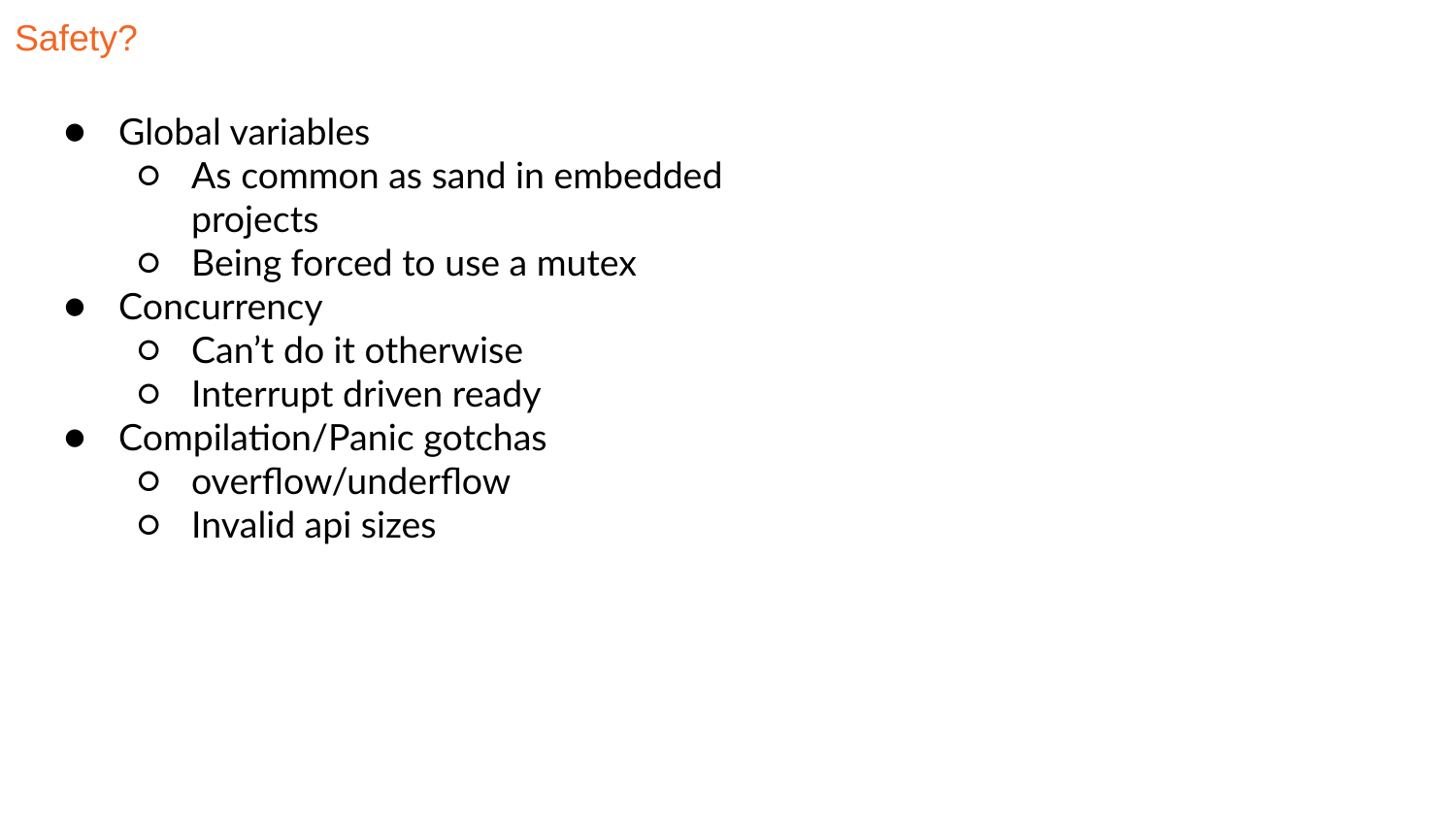

Safety?
Global variables
As common as sand in embedded projects
Being forced to use a mutex
Concurrency
Can’t do it otherwise
Interrupt driven ready
Compilation/Panic gotchas
overflow/underflow
Invalid api sizes